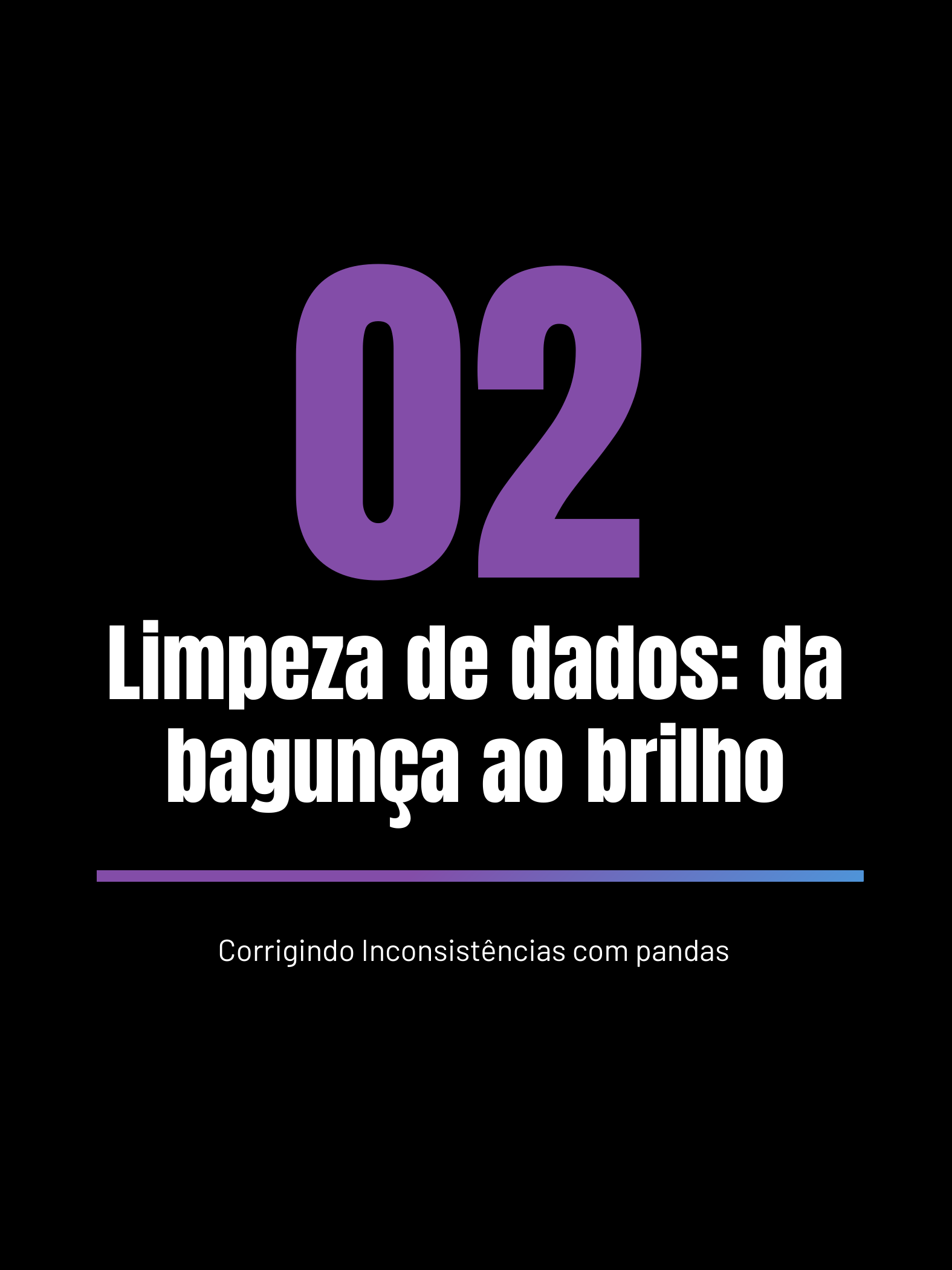

02
Limpeza de dados: da bagunça ao brilho

Corrigindo Inconsistências com pandas
PYTHON ALQUIMISTA – GABRIELA SOARES
5